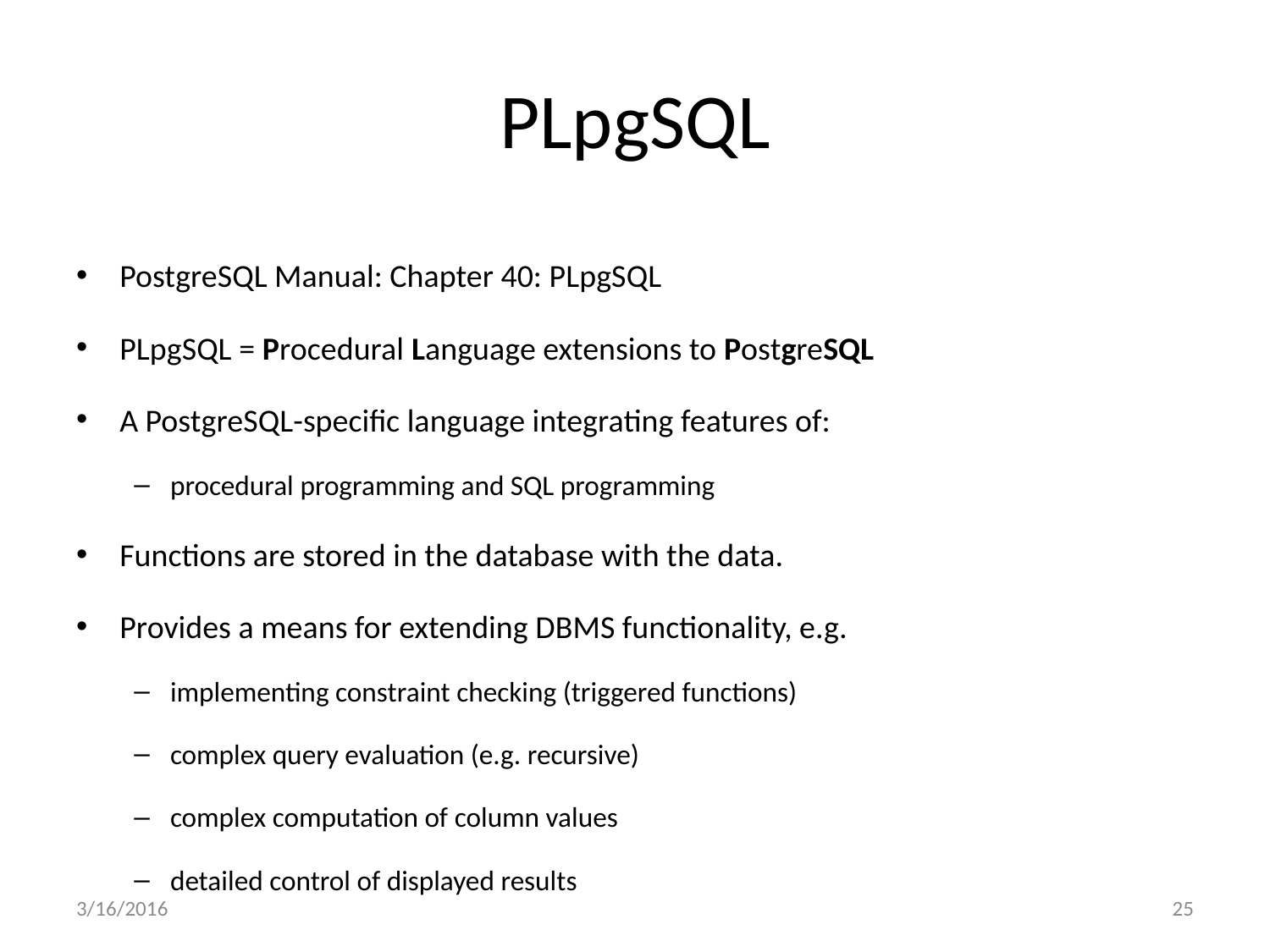

# PLpgSQL
PostgreSQL Manual: Chapter 40: PLpgSQL
PLpgSQL = Procedural Language extensions to PostgreSQL
A PostgreSQL-specific language integrating features of:
procedural programming and SQL programming
Functions are stored in the database with the data.
Provides a means for extending DBMS functionality, e.g.
implementing constraint checking (triggered functions)
complex query evaluation (e.g. recursive)
complex computation of column values
detailed control of displayed results
3/16/2016
25